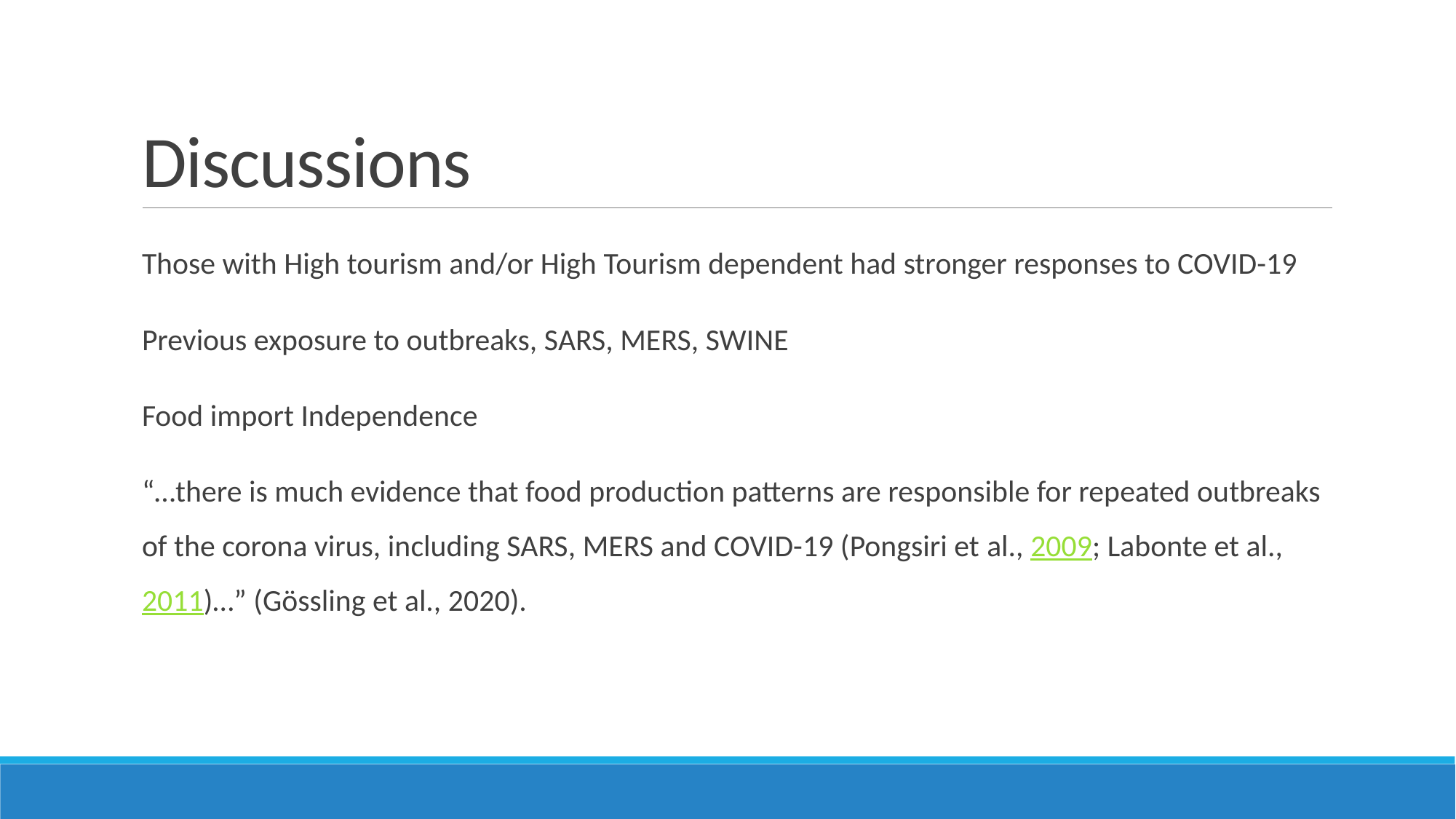

# Discussions
Those with High tourism and/or High Tourism dependent had stronger responses to COVID-19
Previous exposure to outbreaks, SARS, MERS, SWINE
Food import Independence
“…there is much evidence that food production patterns are responsible for repeated outbreaks of the corona virus, including SARS, MERS and COVID-19 (Pongsiri et al., 2009; Labonte et al., 2011)…” (Gössling et al., 2020).